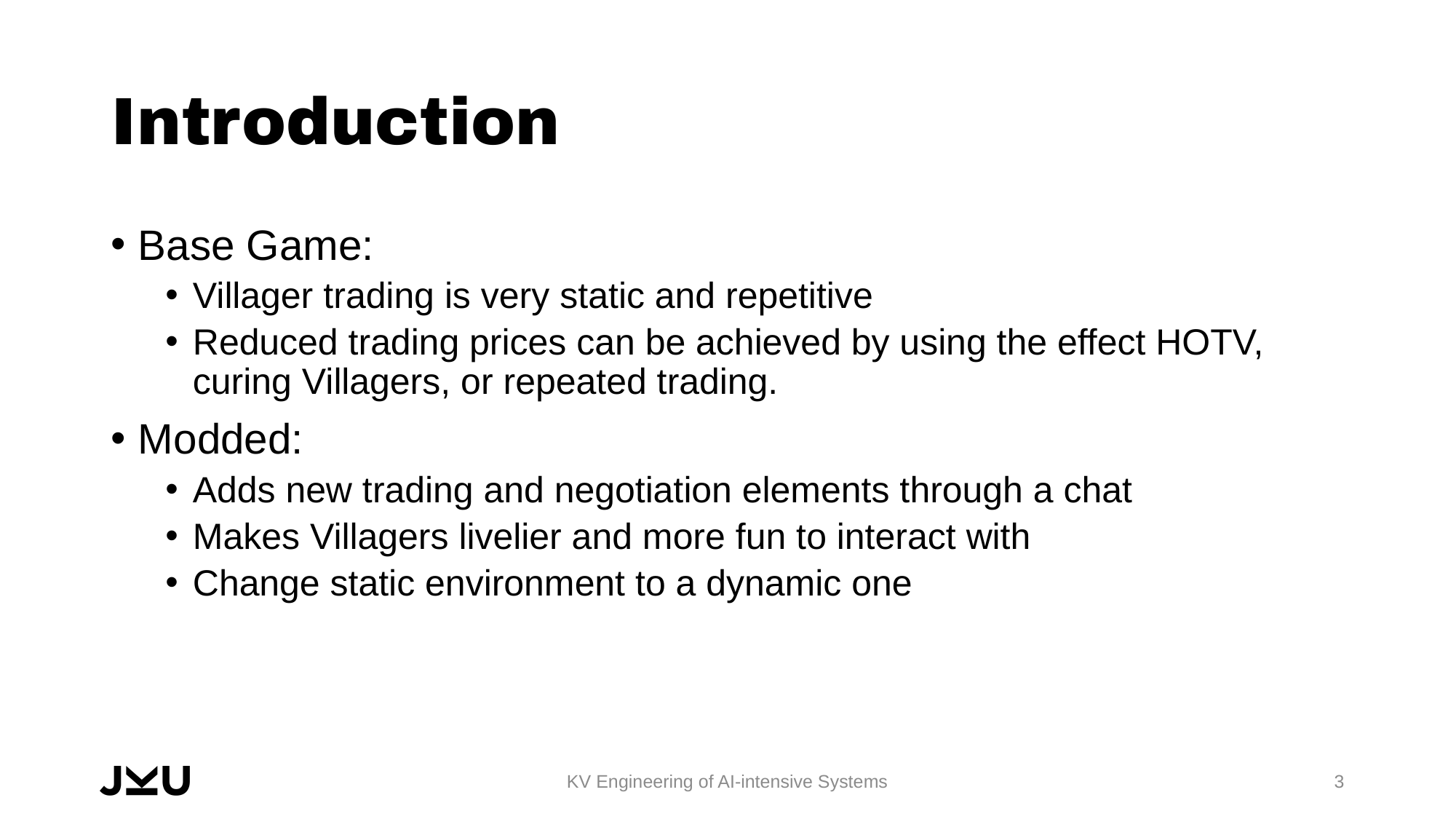

# Introduction
Base Game:
Villager trading is very static and repetitive
Reduced trading prices can be achieved by using the effect HOTV, curing Villagers, or repeated trading.
Modded:
Adds new trading and negotiation elements through a chat
Makes Villagers livelier and more fun to interact with
Change static environment to a dynamic one

KV Engineering of AI-intensive Systems
3